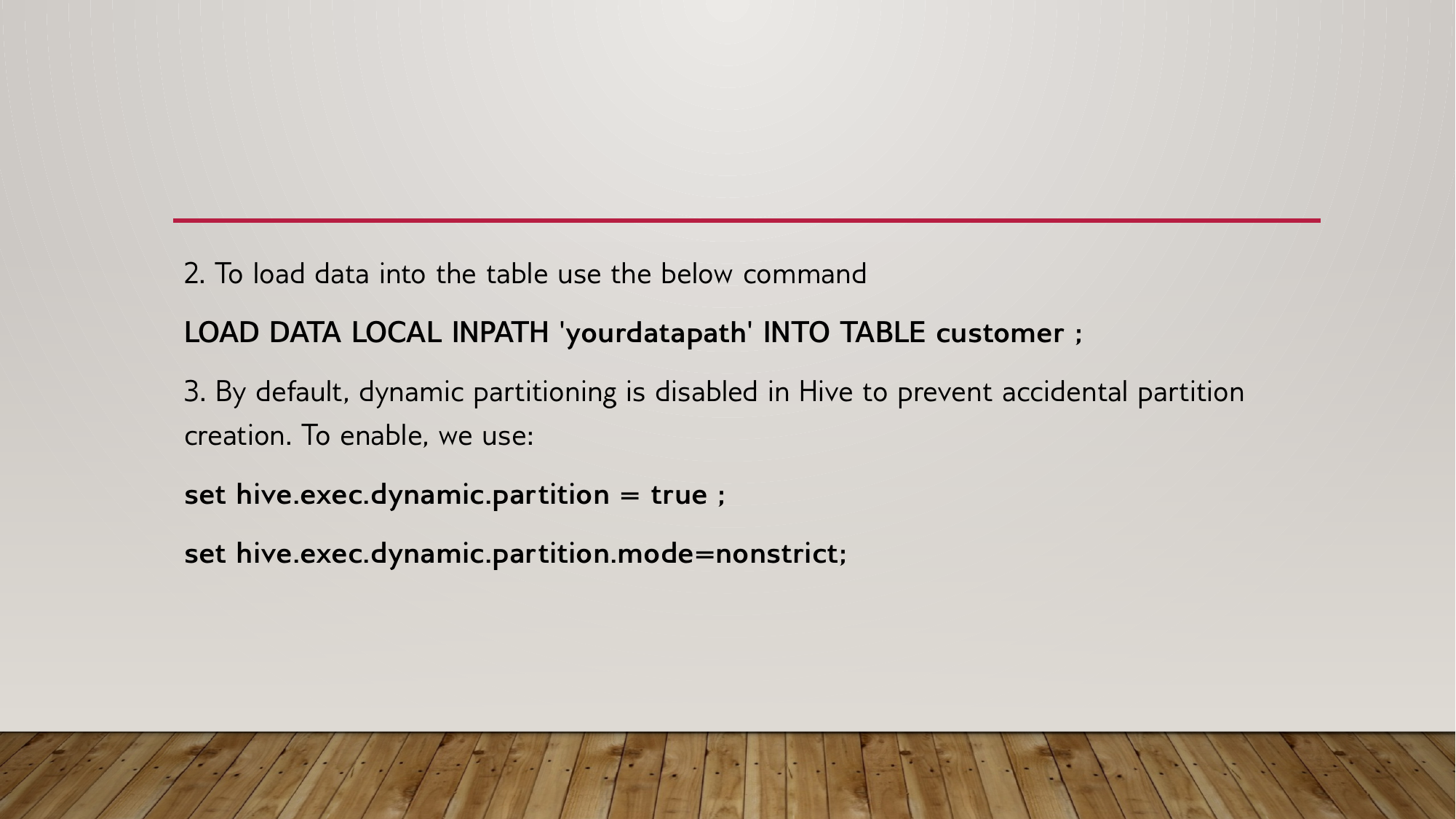

#
2. To load data into the table use the below command
LOAD DATA LOCAL INPATH 'yourdatapath' INTO TABLE customer ;
3. By default, dynamic partitioning is disabled in Hive to prevent accidental partition creation. To enable, we use:
set hive.exec.dynamic.partition = true ;
set hive.exec.dynamic.partition.mode=nonstrict;